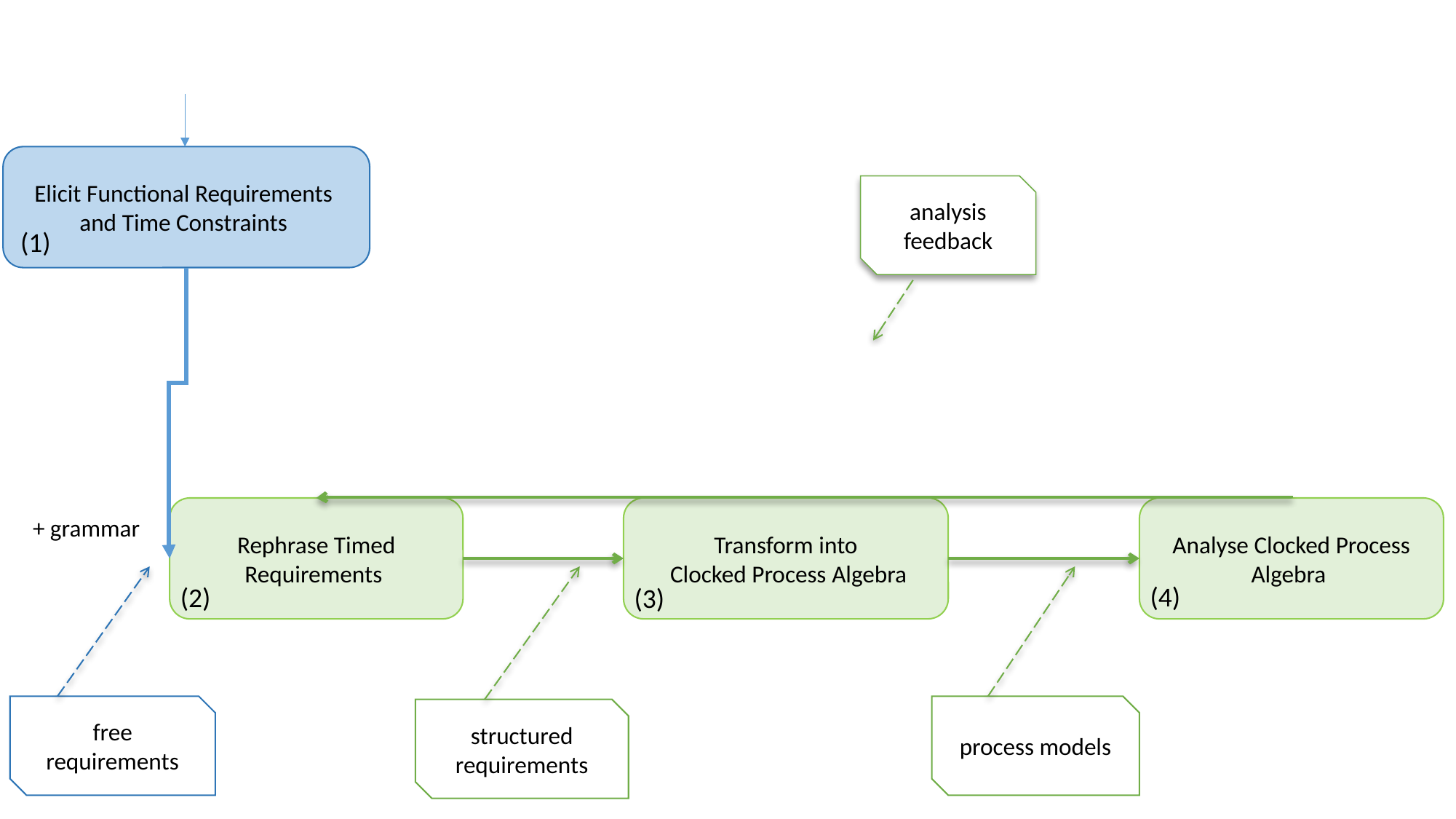

Elicit Functional Requirements
and Time Constraints
analysis feedback
(1)
Rephrase Timed Requirements
Transform into
 Clocked Process Algebra
Analyse Clocked Process Algebra
+ grammar
(4)
(2)
(3)
free requirements
process models
structured requirements